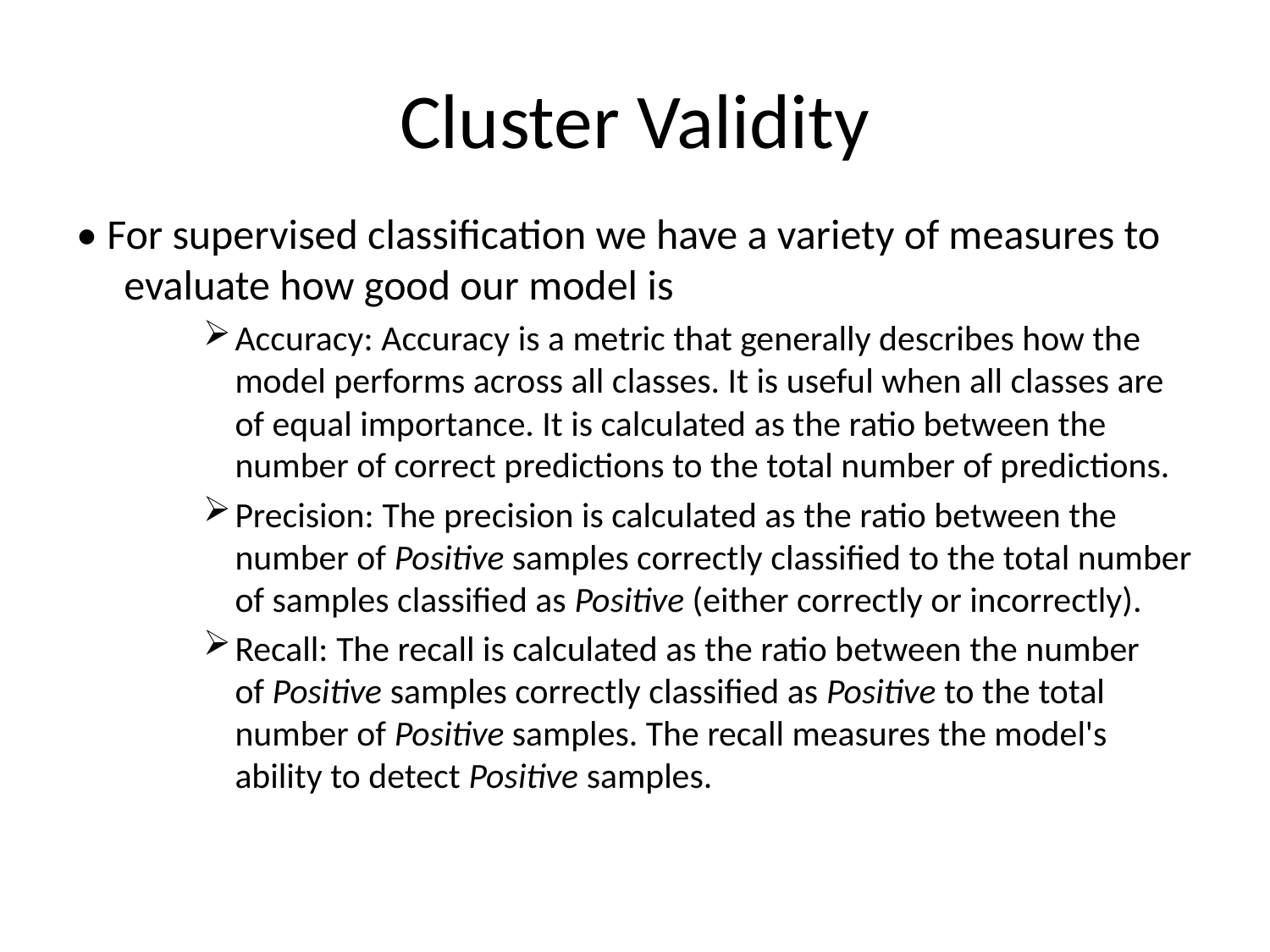

# Cluster Validity
• For supervised classification we have a variety of measures to evaluate how good our model is
Accuracy: Accuracy is a metric that generally describes how the model performs across all classes. It is useful when all classes are of equal importance. It is calculated as the ratio between the number of correct predictions to the total number of predictions.
Precision: The precision is calculated as the ratio between the number of Positive samples correctly classified to the total number of samples classified as Positive (either correctly or incorrectly).
Recall: The recall is calculated as the ratio between the number of Positive samples correctly classified as Positive to the total number of Positive samples. The recall measures the model's ability to detect Positive samples.